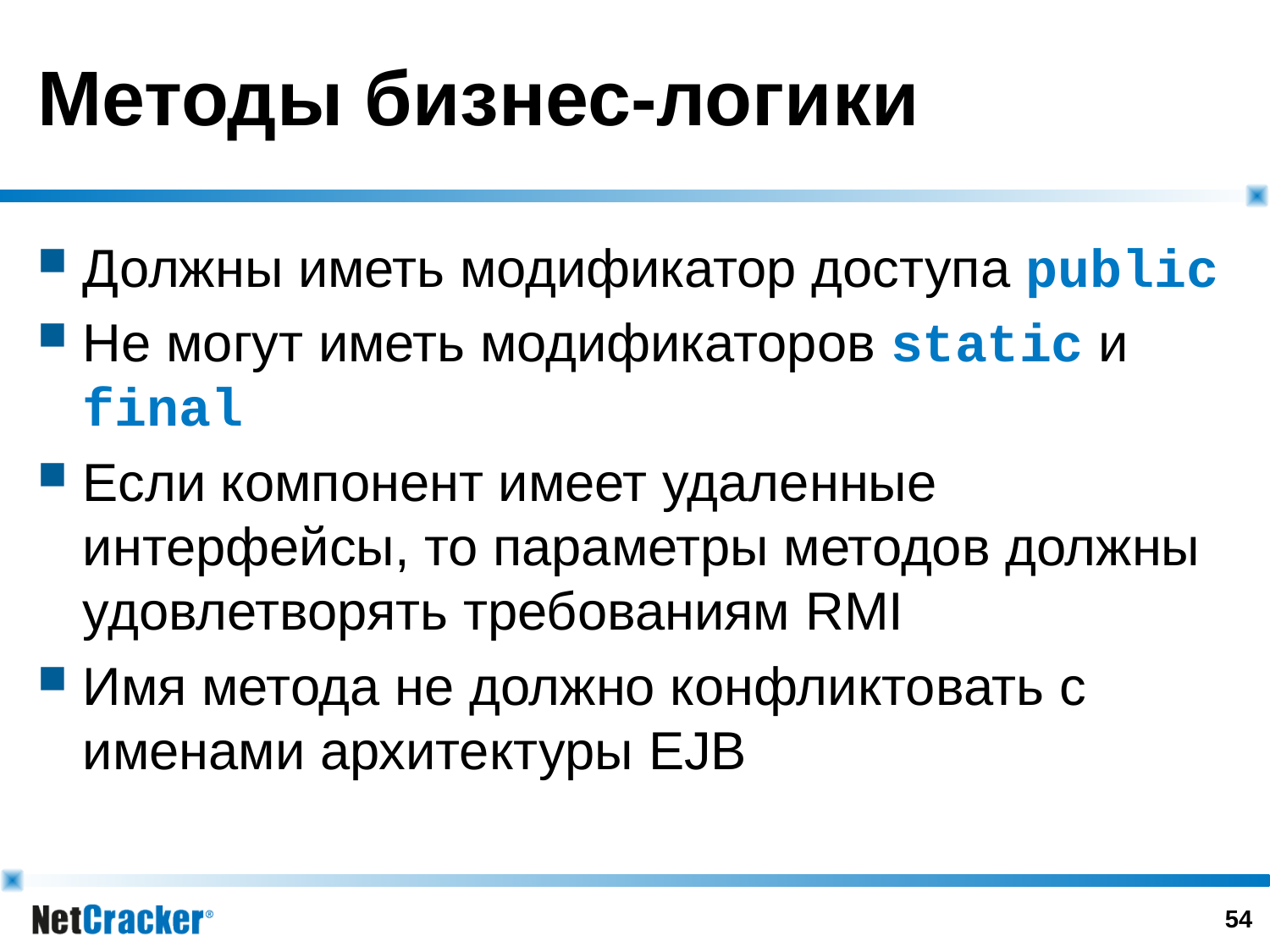

# Методы бизнес-логики
Должны иметь модификатор доступа public
Не могут иметь модификаторов static и final
Если компонент имеет удаленные интерфейсы, то параметры методов должны удовлетворять требованиям RMI
Имя метода не должно конфликтовать с именами архитектуры EJB

54